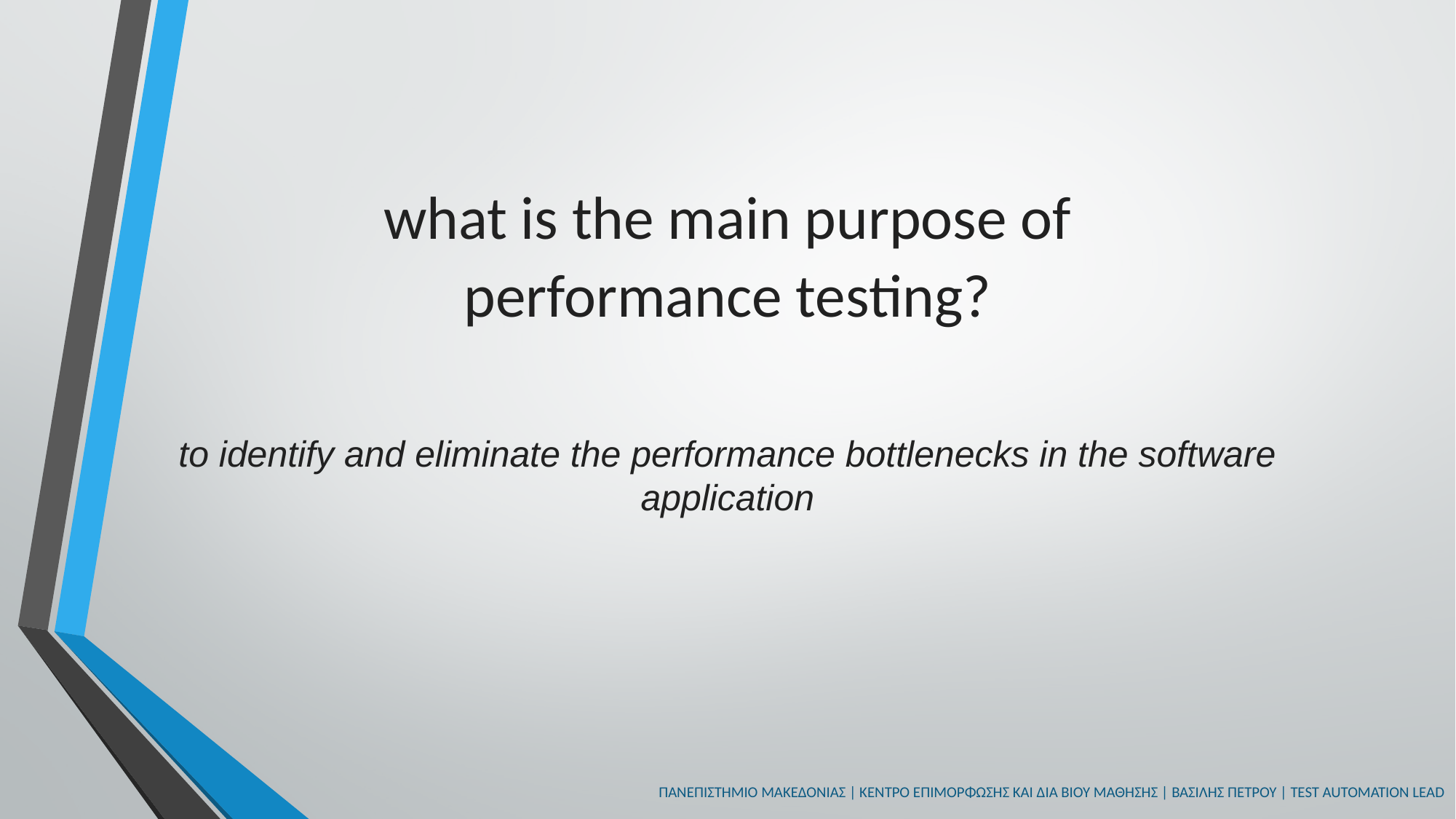

what is the main purpose of performance testing?
to identify and eliminate the performance bottlenecks in the software application
πανεπιστημιο μακεδονιασ | Κεντρο επιμορφωσησ και δια βιου μαθησησ | βασιλησ πετρου | TEST AUTOMATION LEAD